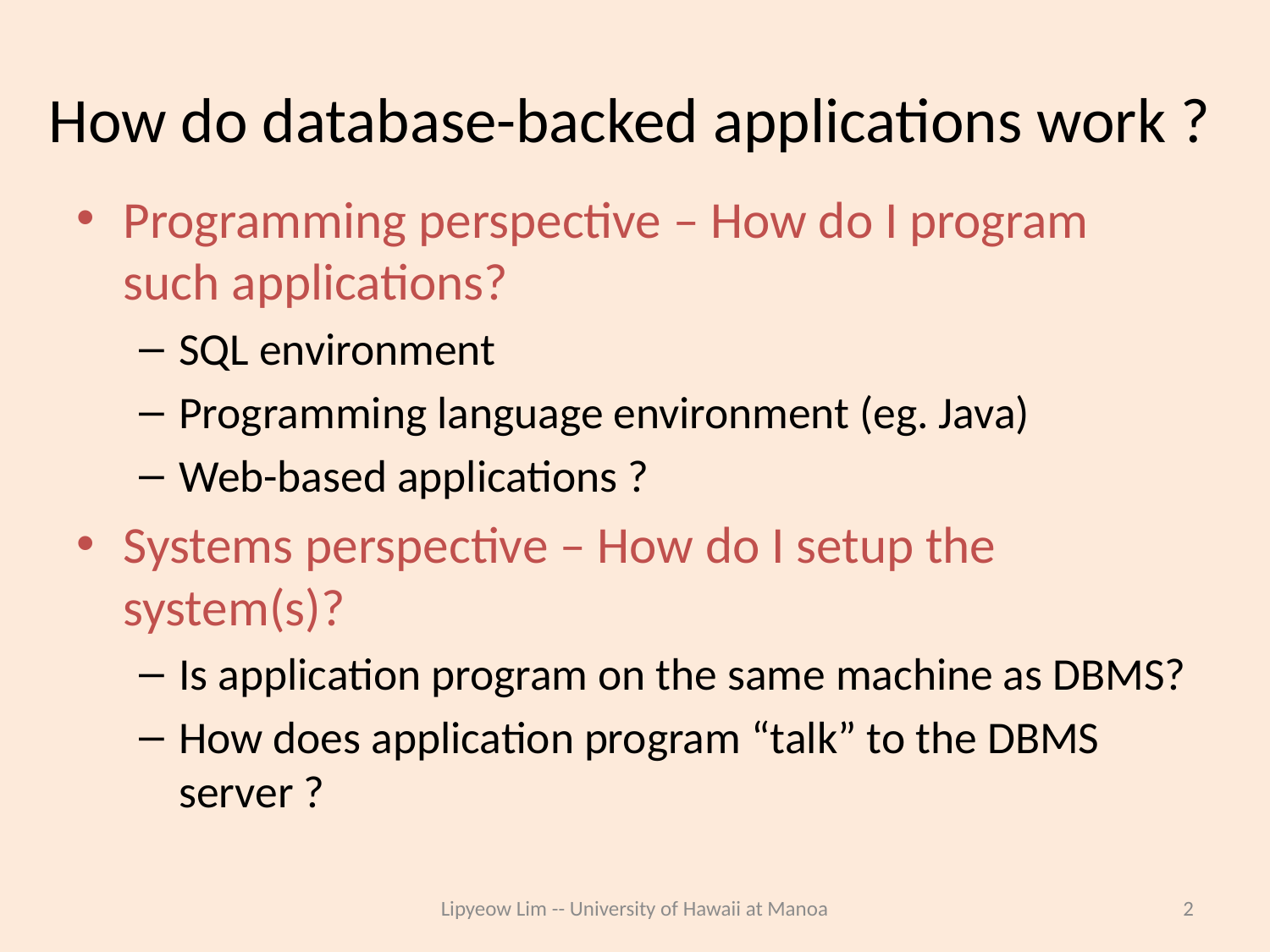

# How do database-backed applications work ?
Programming perspective – How do I program such applications?
SQL environment
Programming language environment (eg. Java)
Web-based applications ?
Systems perspective – How do I setup the system(s)?
Is application program on the same machine as DBMS?
How does application program “talk” to the DBMS server ?
Lipyeow Lim -- University of Hawaii at Manoa
2